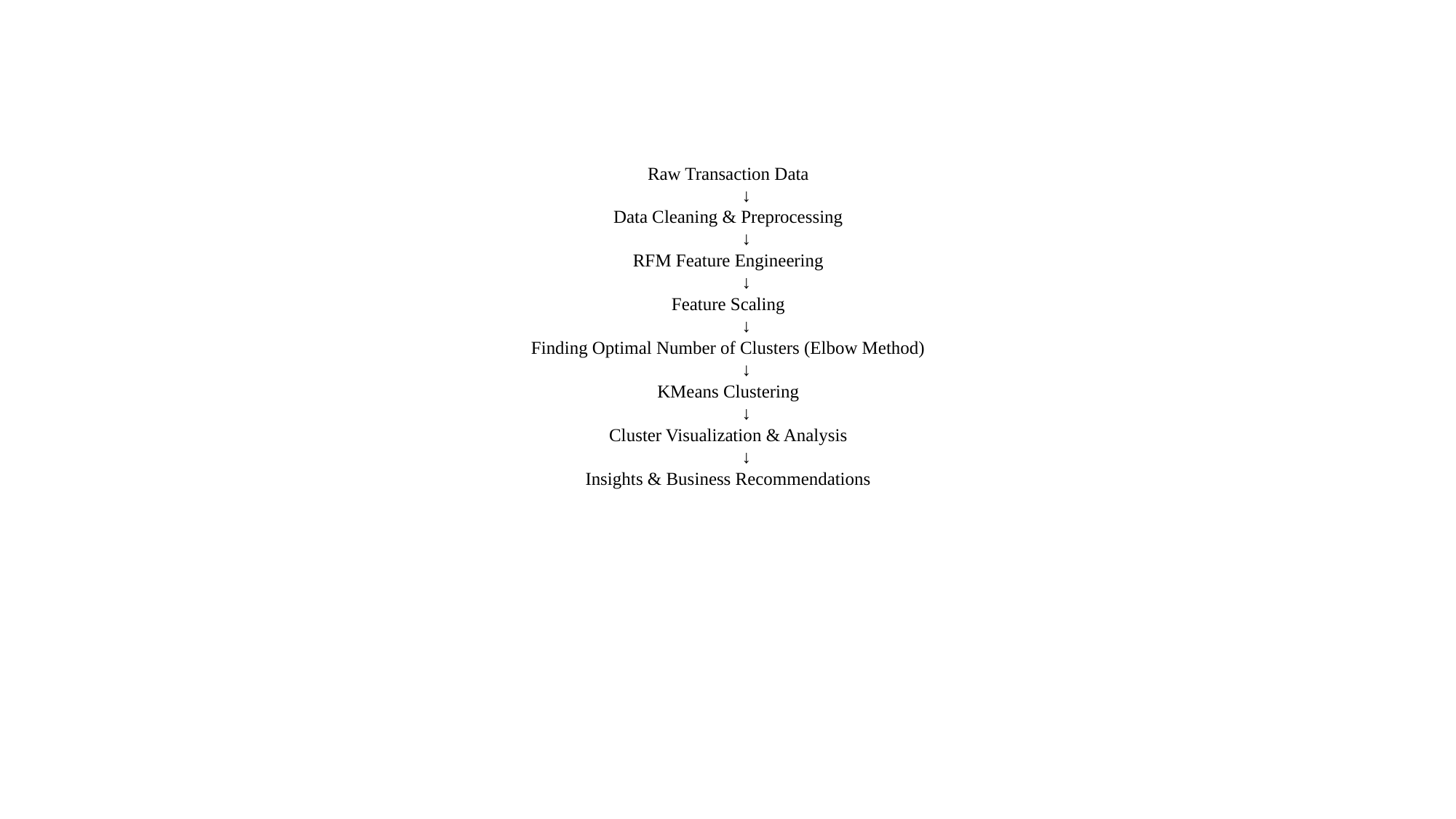

Raw Transaction Data
        ↓
Data Cleaning & Preprocessing
        ↓
RFM Feature Engineering
        ↓
Feature Scaling
        ↓
Finding Optimal Number of Clusters (Elbow Method)
        ↓
KMeans Clustering
        ↓
Cluster Visualization & Analysis
        ↓
Insights & Business Recommendations